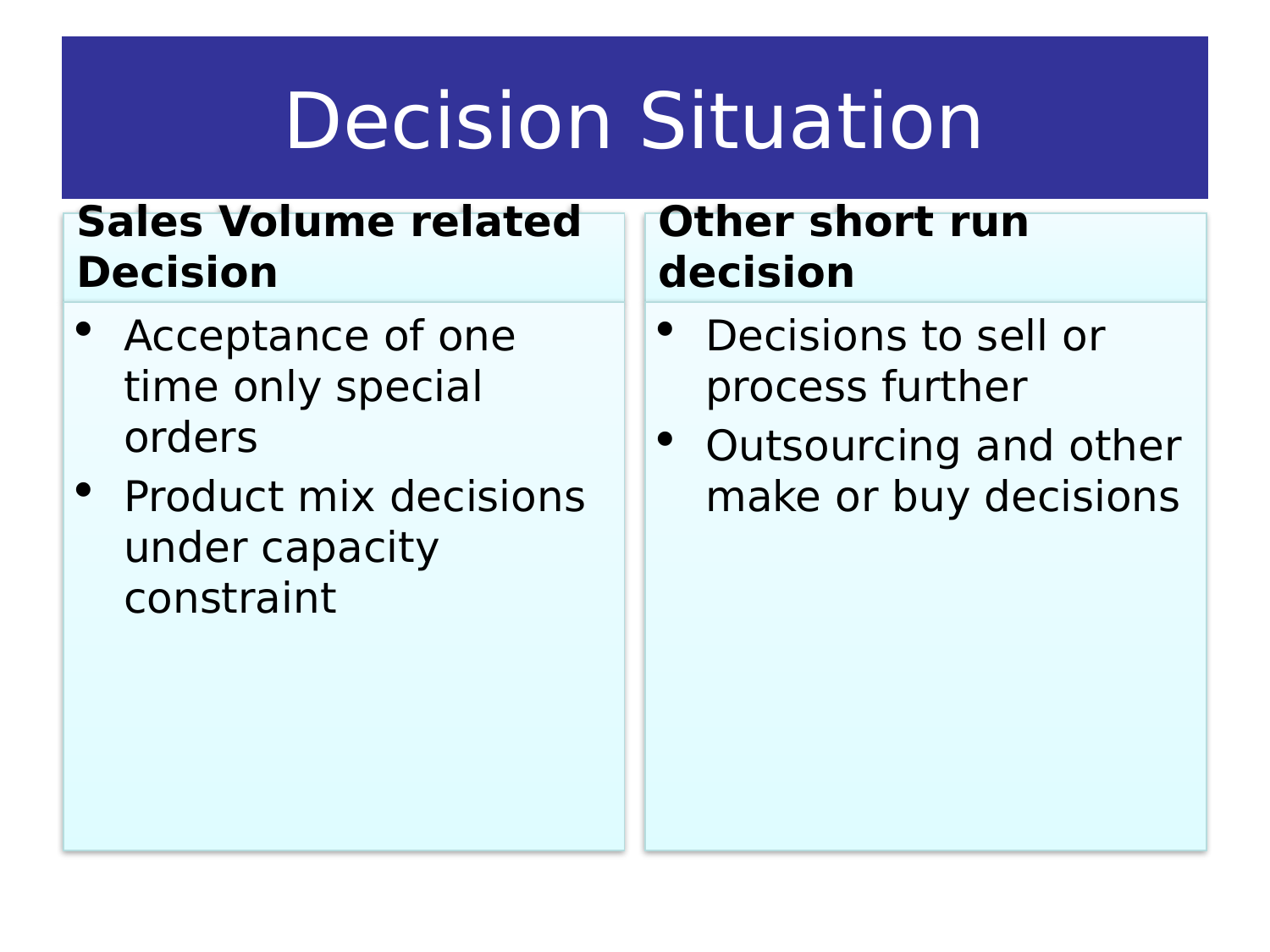

# Decision Situation
Sales Volume related Decision
Other short run decision
Acceptance of one time only special orders
Product mix decisions under capacity constraint
Decisions to sell or process further
Outsourcing and other make or buy decisions